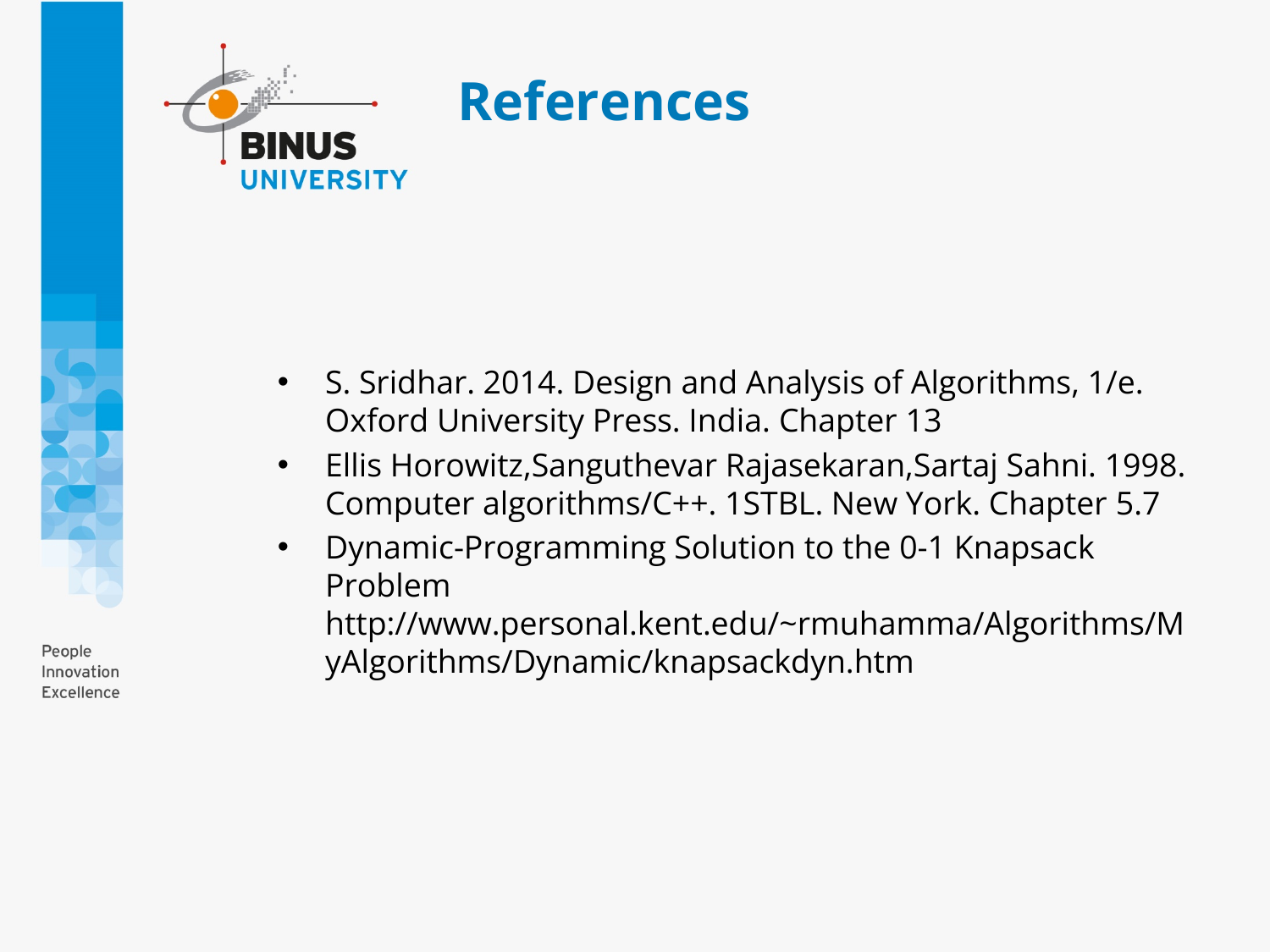

# References
S. Sridhar. 2014. Design and Analysis of Algorithms, 1/e. Oxford University Press. India. Chapter 13
Ellis Horowitz,Sanguthevar Rajasekaran,Sartaj Sahni. 1998. Computer algorithms/C++. 1STBL. New York. Chapter 5.7
Dynamic-Programming Solution to the 0-1 Knapsack Problem http://www.personal.kent.edu/~rmuhamma/Algorithms/MyAlgorithms/Dynamic/knapsackdyn.htm